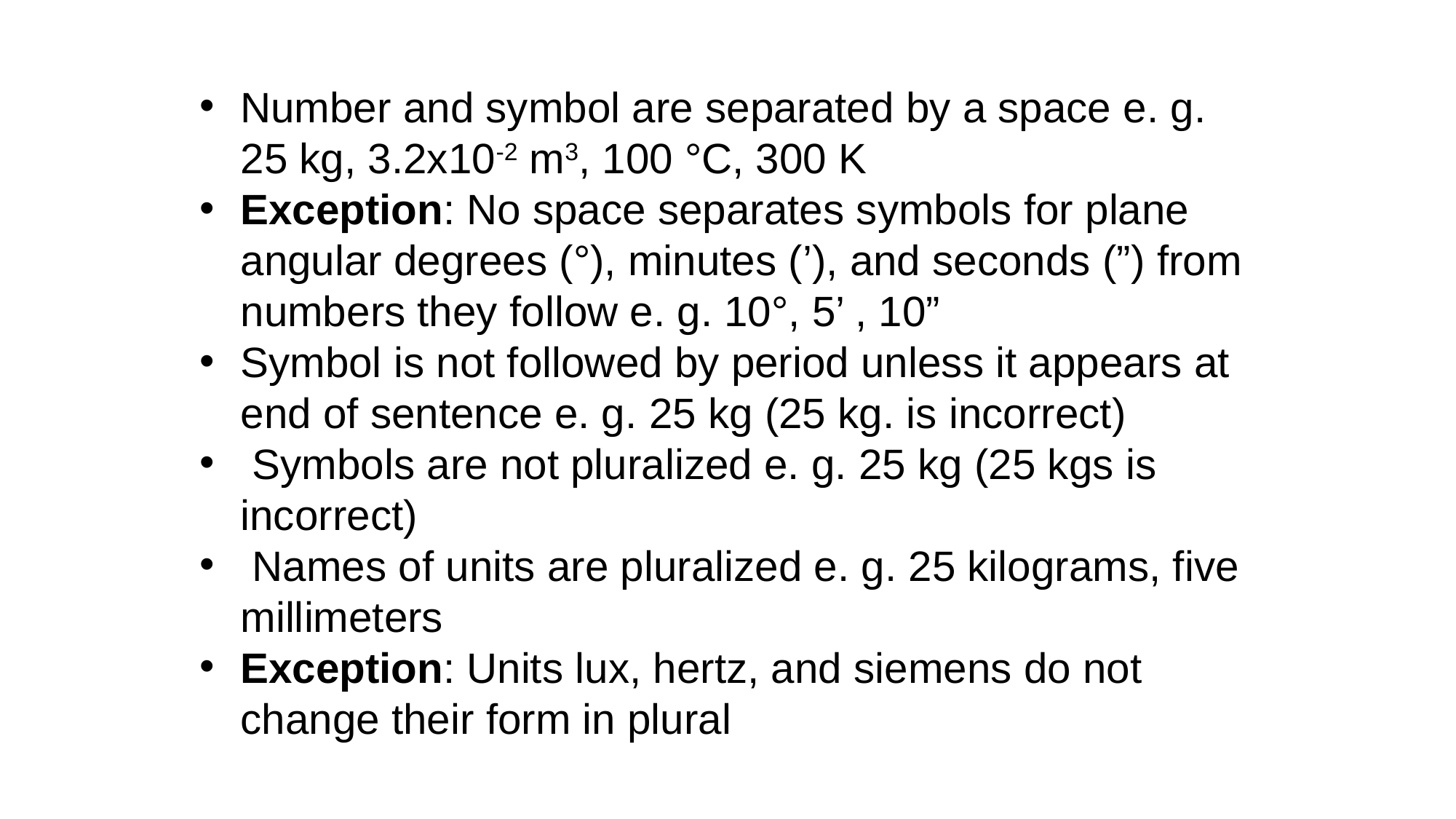

Number and symbol are separated by a space e. g. 25 kg, 3.2x10-2 m3, 100 °C, 300 K
Exception: No space separates symbols for plane angular degrees (°), minutes (’), and seconds (”) from numbers they follow e. g. 10°, 5’ , 10”
Symbol is not followed by period unless it appears at end of sentence e. g. 25 kg (25 kg. is incorrect)
 Symbols are not pluralized e. g. 25 kg (25 kgs is incorrect)
 Names of units are pluralized e. g. 25 kilograms, five millimeters
Exception: Units lux, hertz, and siemens do not change their form in plural